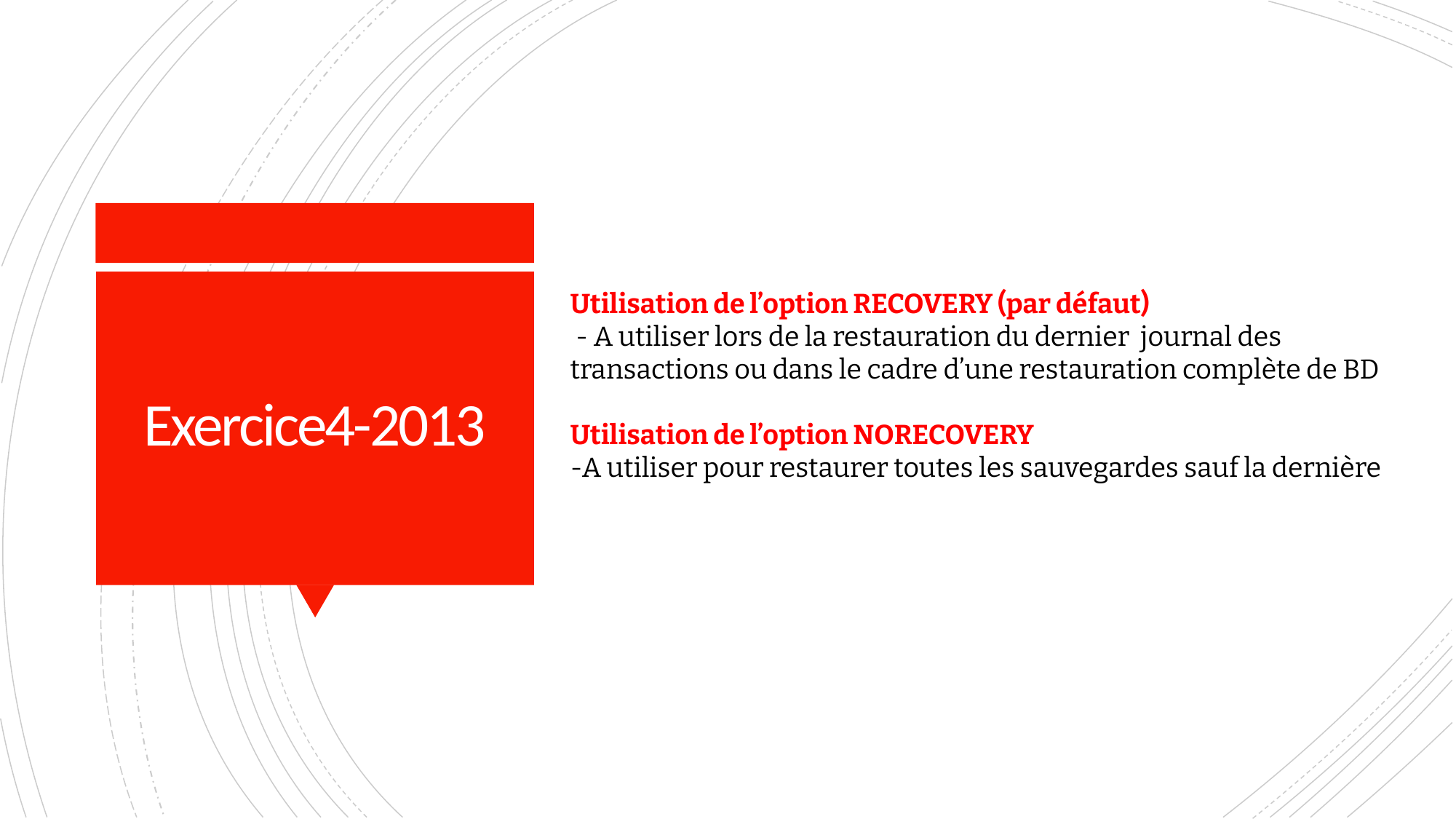

# Exercice4-2013
Utilisation de l’option RECOVERY (par défaut)
 - A utiliser lors de la restauration du dernier  journal des transactions ou dans le cadre d’une restauration complète de BD
Utilisation de l’option NORECOVERY
-A utiliser pour restaurer toutes les sauvegardes sauf la dernière